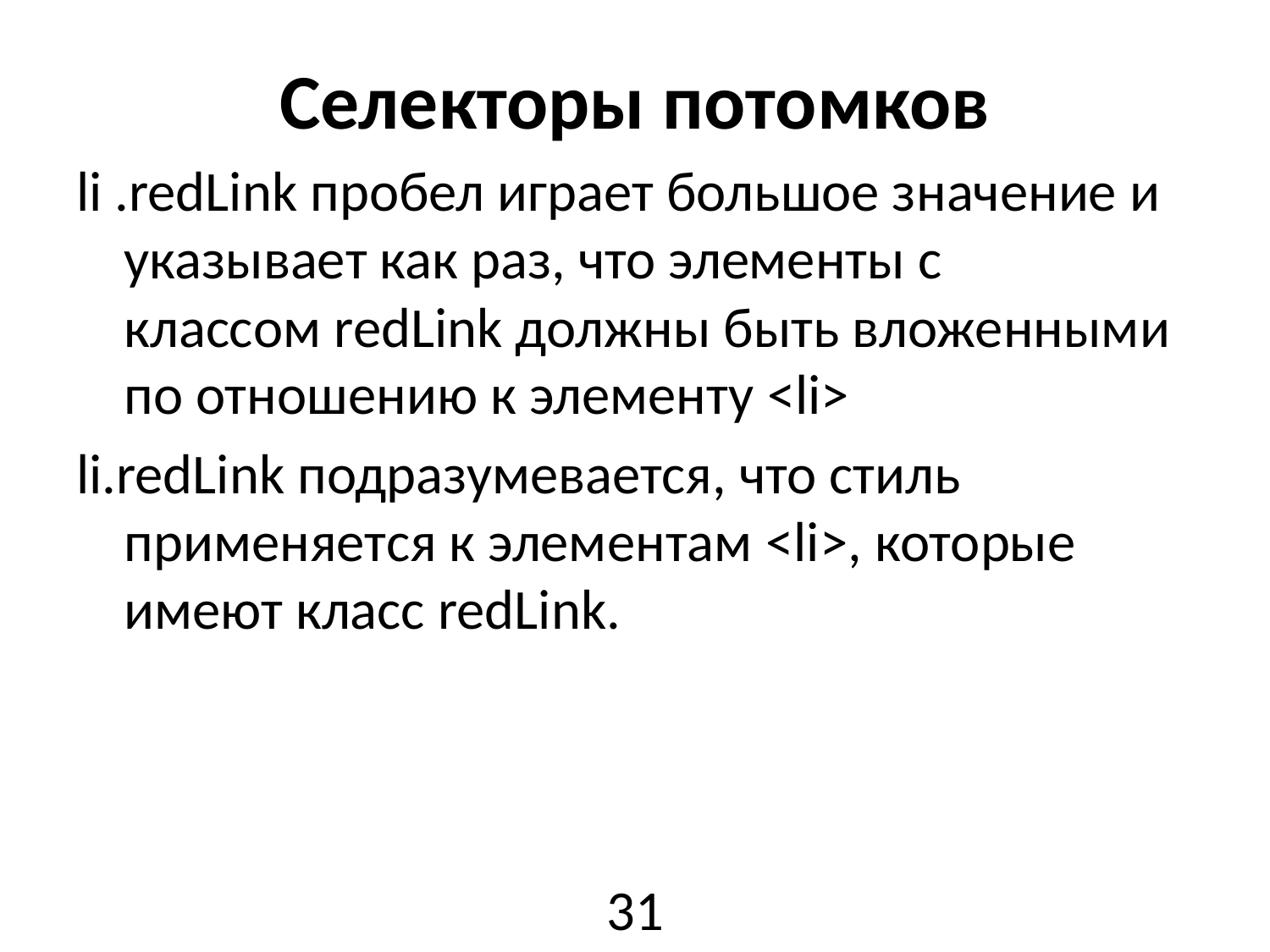

# Селекторы потомков
li .redLink пробел играет большое значение и указывает как раз, что элементы с классом redLink должны быть вложенными по отношению к элементу <li>
li.redLink подразумевается, что стиль применяется к элементам <li>, которые имеют класс redLink.
31